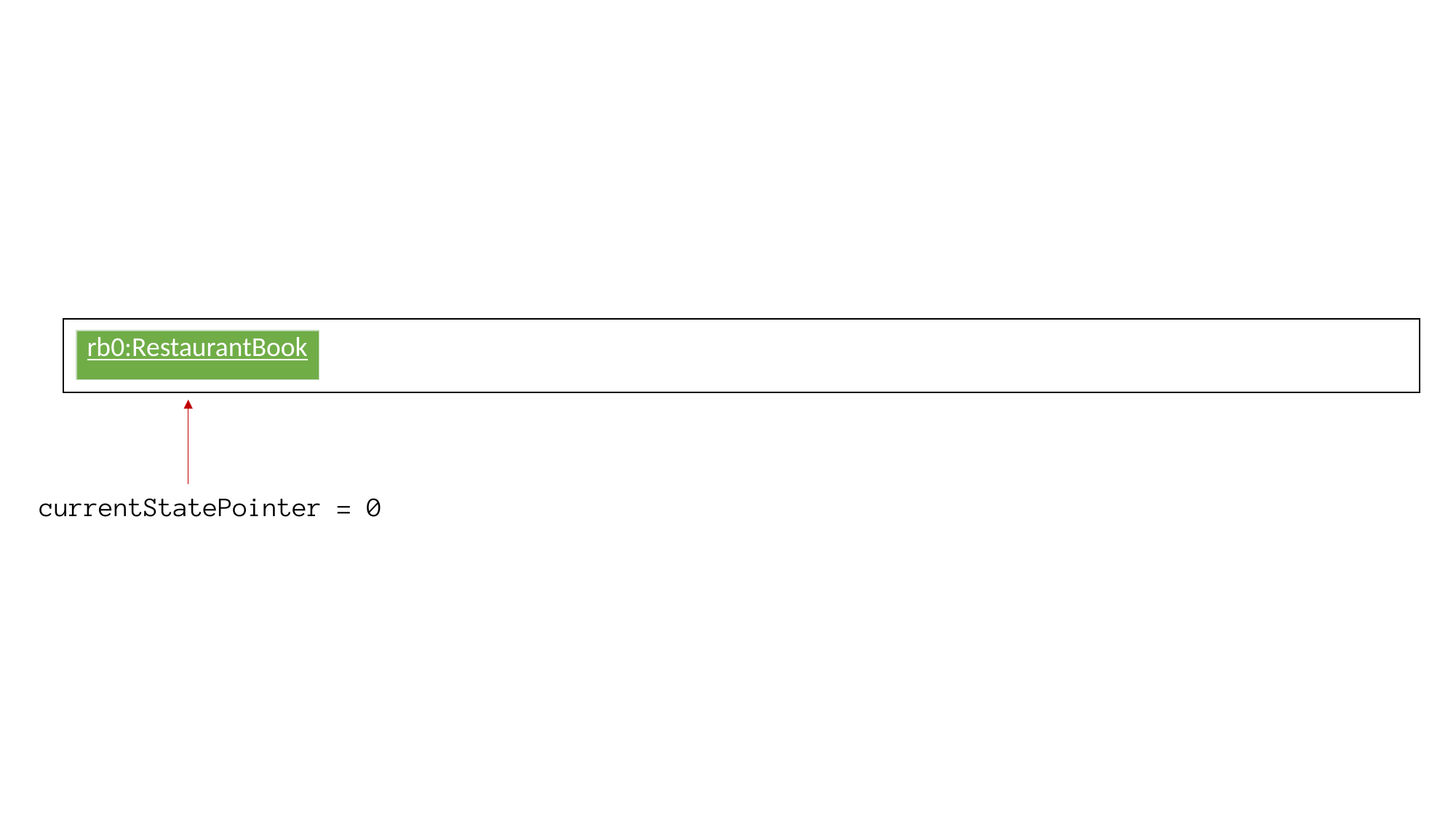

| rb0:RestaurantBook |
| --- |
currentStatePointer = 0